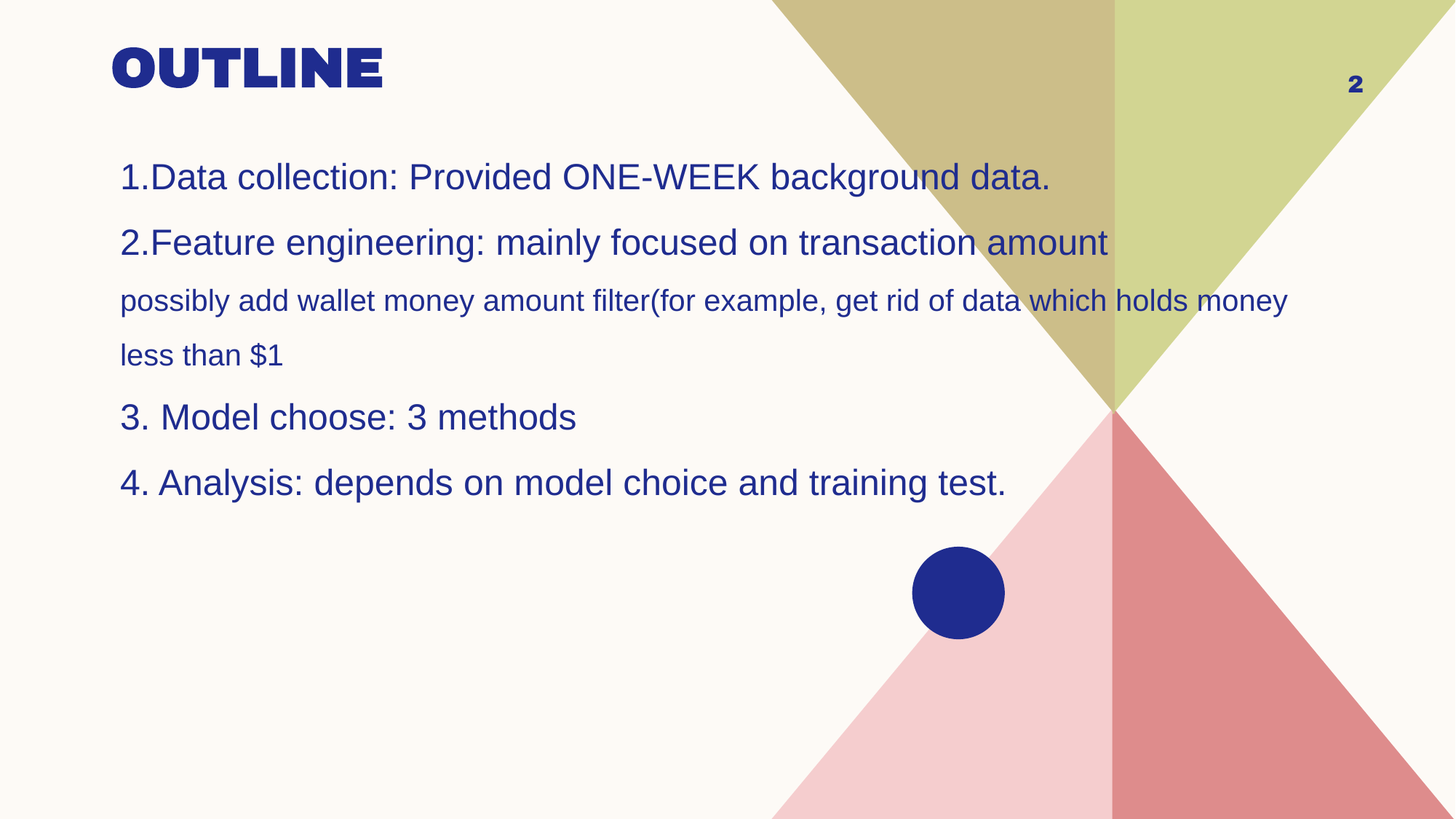

# outline
2
Data collection: Provided ONE-WEEK background data.
Feature engineering: mainly focused on transaction amount
possibly add wallet money amount filter(for example, get rid of data which holds money less than $1
3. Model choose: 3 methods
4. Analysis: depends on model choice and training test.